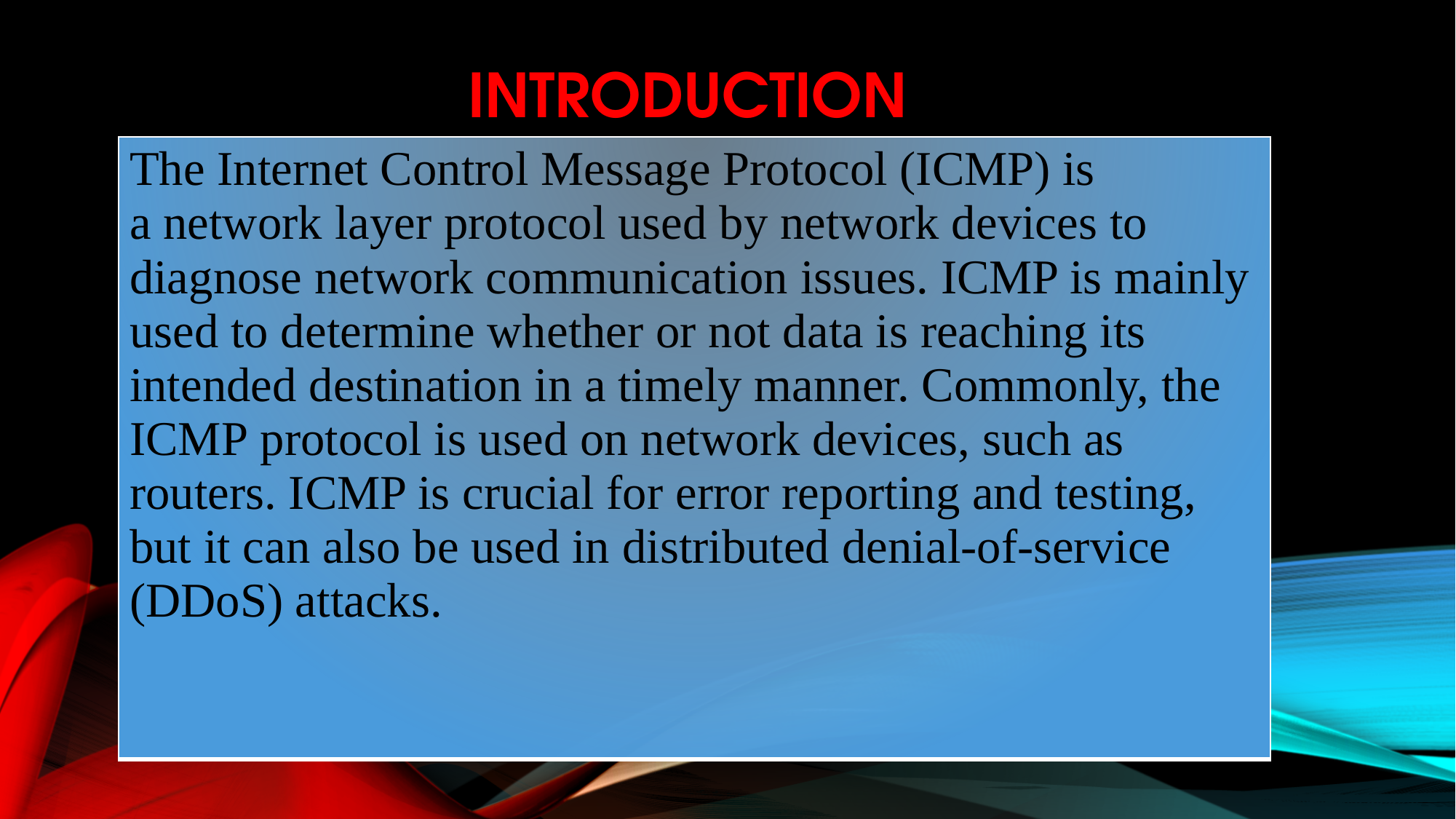

INTRODUCTION
| The Internet Control Message Protocol (ICMP) is a network layer protocol used by network devices to diagnose network communication issues. ICMP is mainly used to determine whether or not data is reaching its intended destination in a timely manner. Commonly, the ICMP protocol is used on network devices, such as routers. ICMP is crucial for error reporting and testing, but it can also be used in distributed denial-of-service (DDoS) attacks. |
| --- |